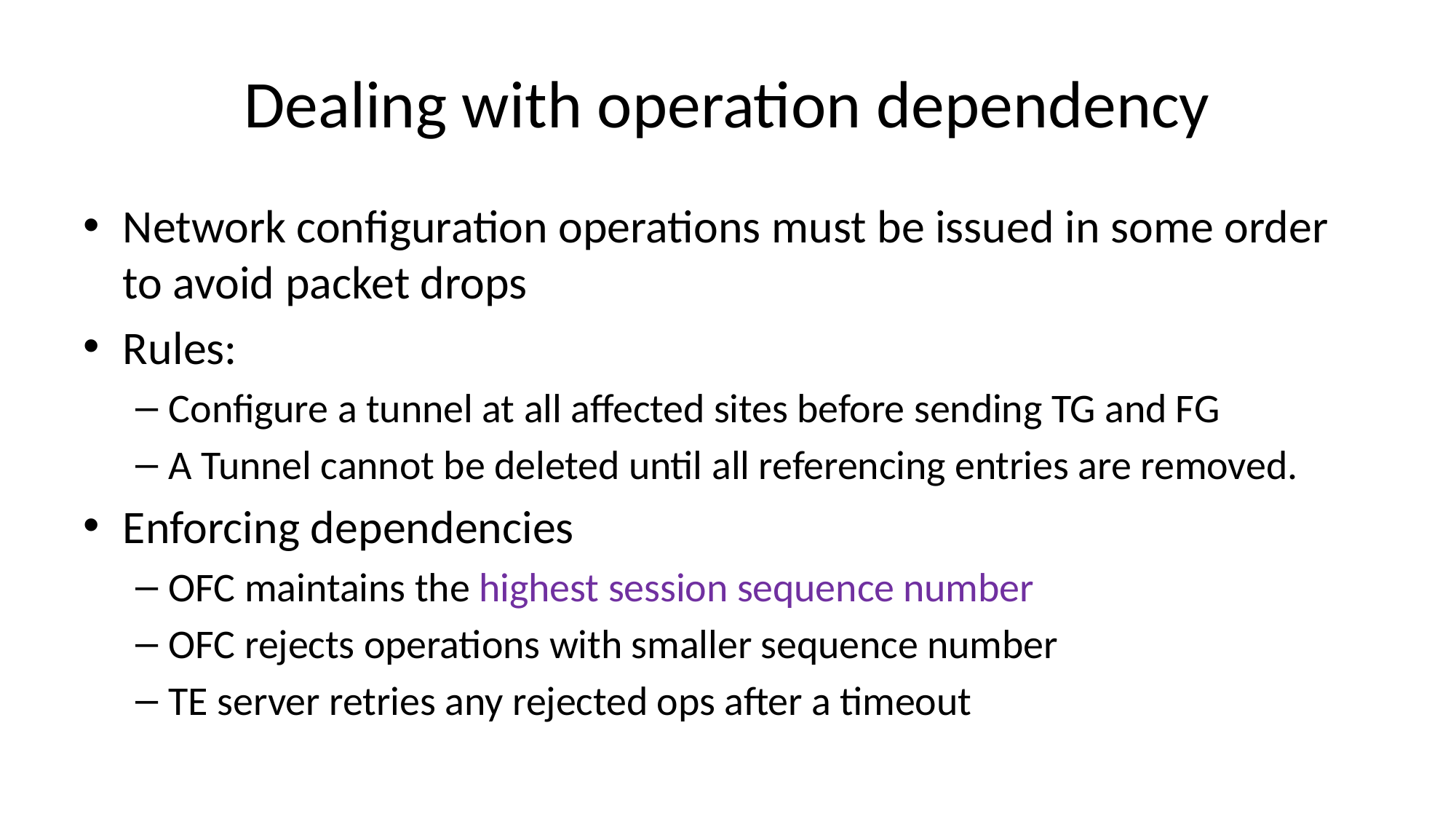

# Dealing with operation dependency
Network configuration operations must be issued in some order to avoid packet drops
Rules:
Configure a tunnel at all affected sites before sending TG and FG
A Tunnel cannot be deleted until all referencing entries are removed.
Enforcing dependencies
OFC maintains the highest session sequence number
OFC rejects operations with smaller sequence number
TE server retries any rejected ops after a timeout